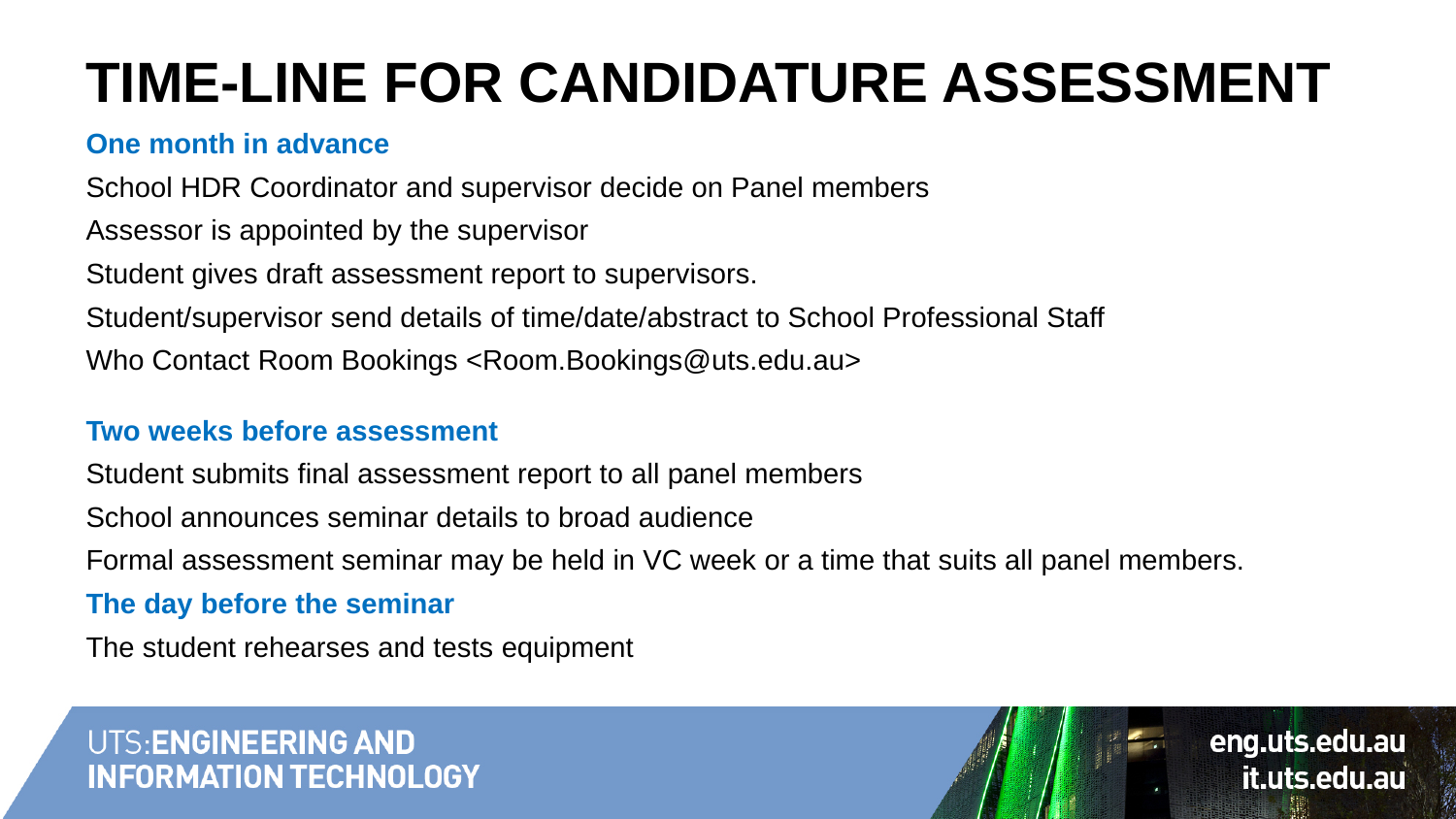

# Time-Line for Candidature Assessment
One month in advance
School HDR Coordinator and supervisor decide on Panel members
Assessor is appointed by the supervisor
Student gives draft assessment report to supervisors.
Student/supervisor send details of time/date/abstract to School Professional Staff
Who Contact Room Bookings <Room.Bookings@uts.edu.au>
Two weeks before assessment
Student submits final assessment report to all panel members
School announces seminar details to broad audience
Formal assessment seminar may be held in VC week or a time that suits all panel members.
The day before the seminar
The student rehearses and tests equipment